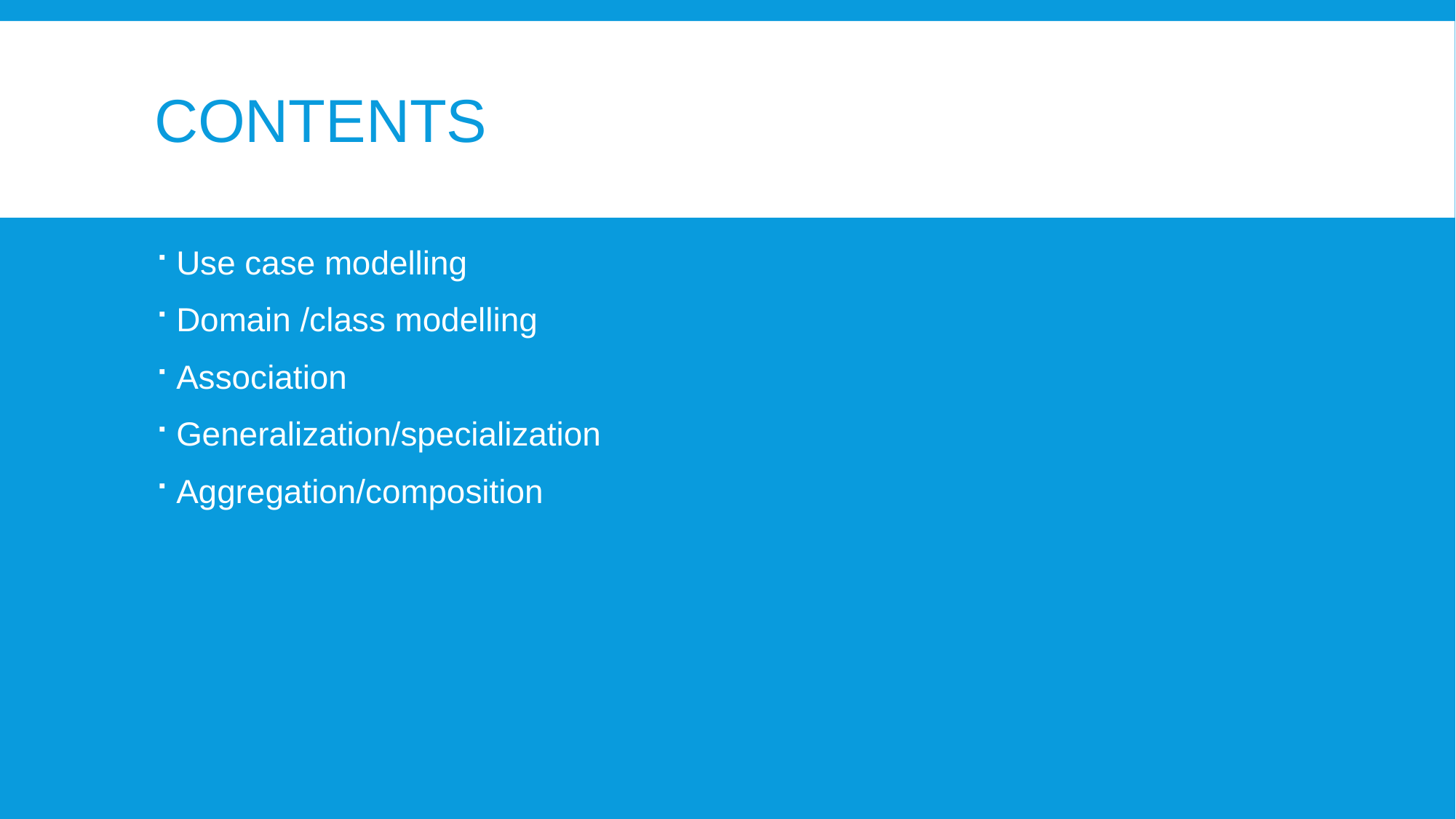

# contents
Use case modelling
Domain /class modelling
Association
Generalization/specialization
Aggregation/composition